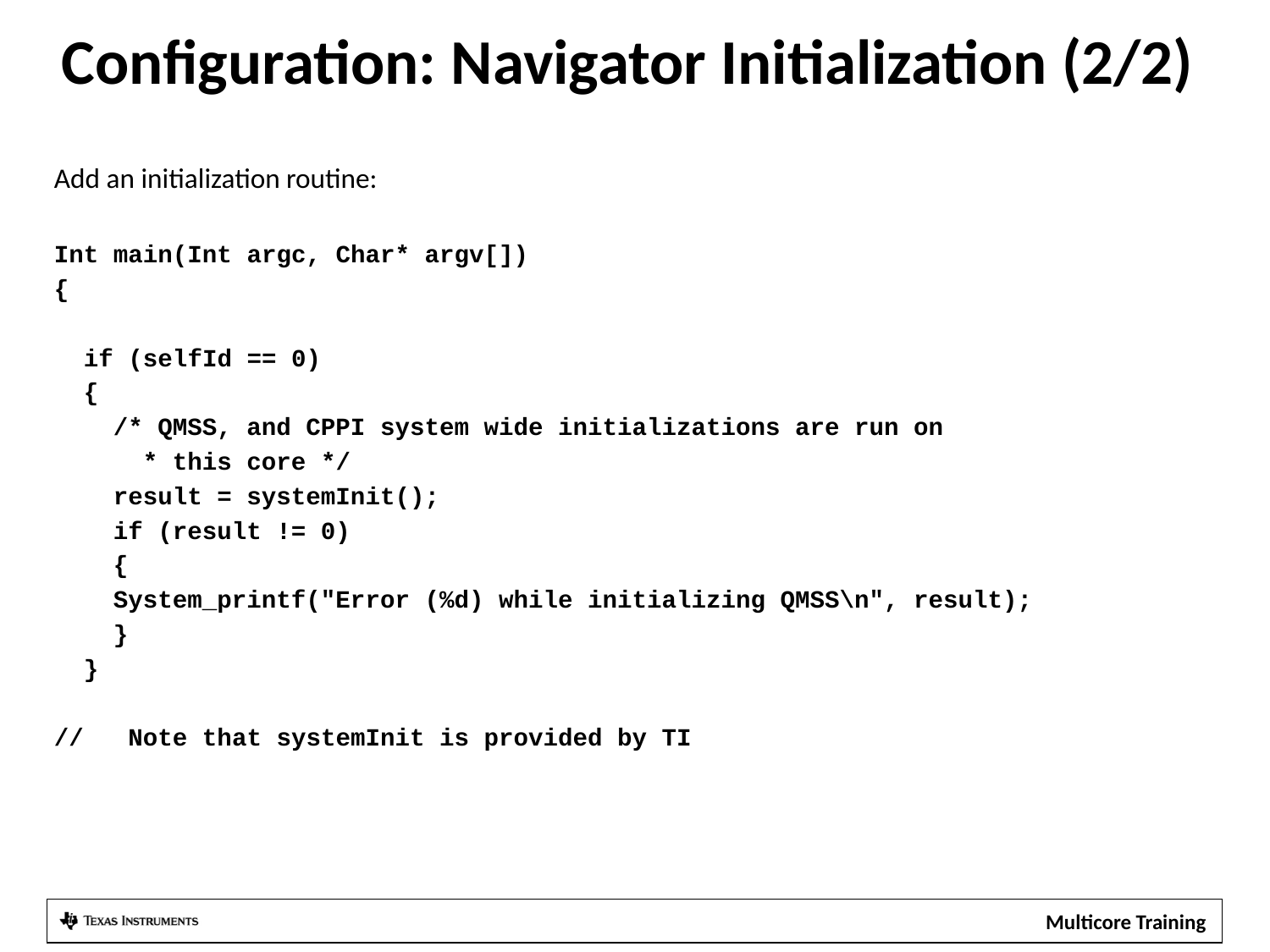

Configuration: Navigator Initialization (2/2)
Add an initialization routine:

Int main(Int argc, Char* argv[])
{

  if (selfId == 0)
  {
    /* QMSS, and CPPI system wide initializations are run on
      * this core */
    result = systemInit();
    if (result != 0)
    {
    System_printf("Error (%d) while initializing QMSS\n", result);
    }
  }

//   Note that systemInit is provided by TI